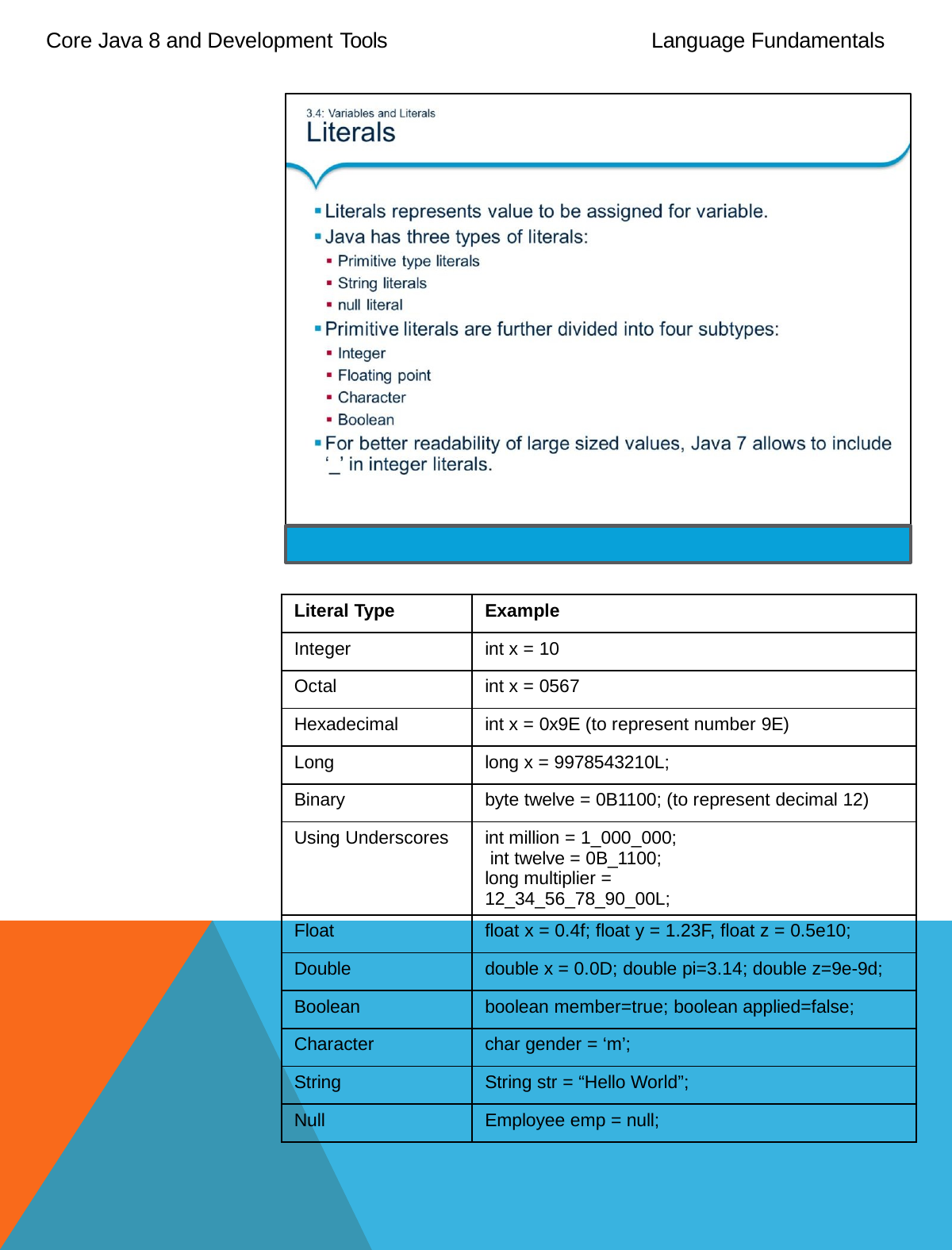

Core Java 8 and Development Tools
Language Fundamentals

| Literal Type | Example |
| --- | --- |
| Integer | int x = 10 |
| Octal | int x = 0567 |
| Hexadecimal | int x = 0x9E (to represent number 9E) |
| Long | long x = 9978543210L; |
| Binary | byte twelve = 0B1100; (to represent decimal 12) |
| Using Underscores | int million = 1\_000\_000; int twelve = 0B\_1100; long multiplier = 12\_34\_56\_78\_90\_00L; |
| Float | float x = 0.4f; float y = 1.23F, float z = 0.5e10; |
| Double | double x = 0.0D; double pi=3.14; double z=9e-9d; |
| Boolean | boolean member=true; boolean applied=false; |
| Character | char gender = ‘m’; |
| String | String str = “Hello World”; |
| Null | Employee emp = null; |